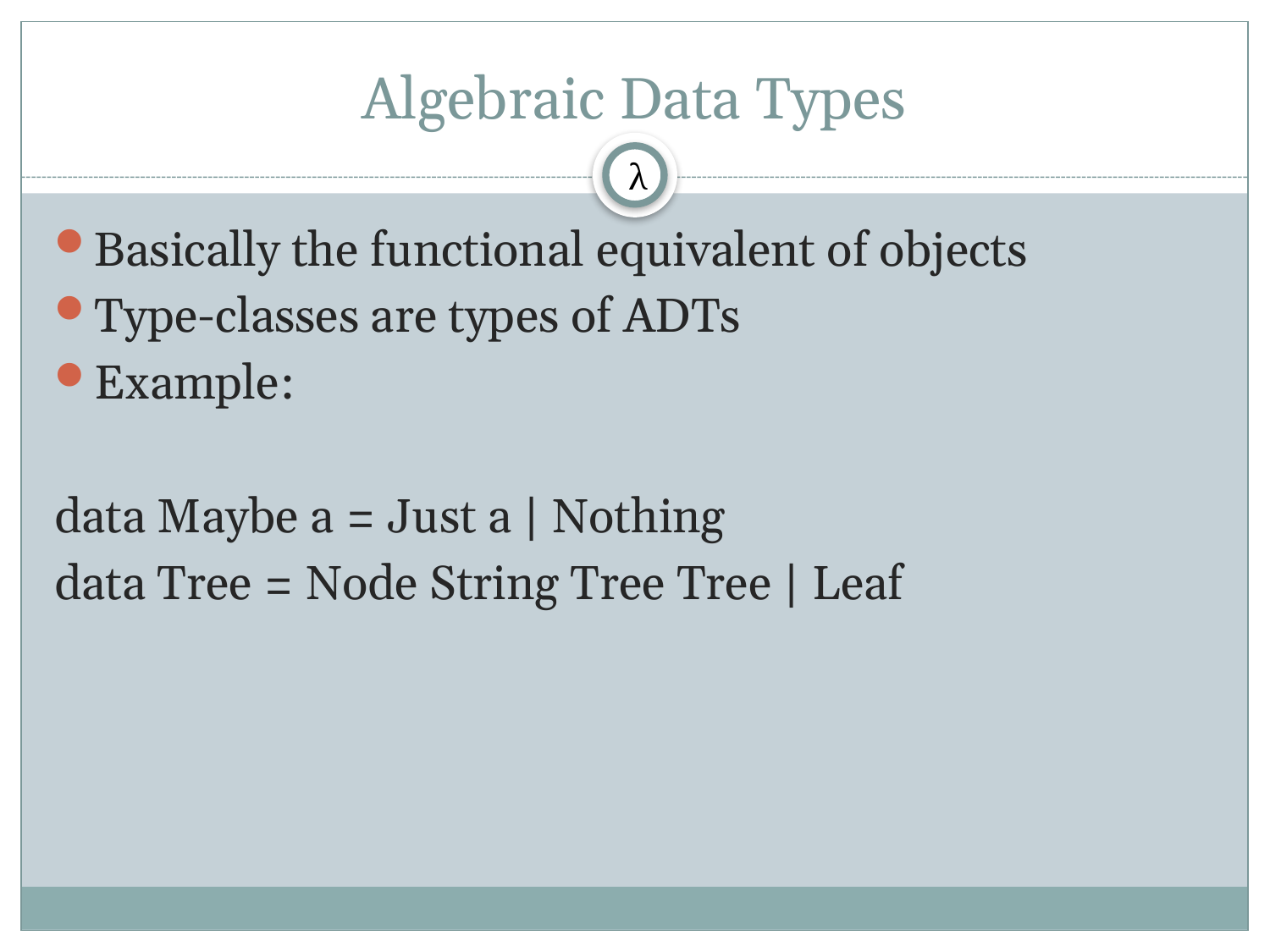

# Algebraic Data Types
λ
Basically the functional equivalent of objects
Type-classes are types of ADTs
Example:

data Maybe a = Just a | Nothing
data Tree = Node String Tree Tree | Leaf